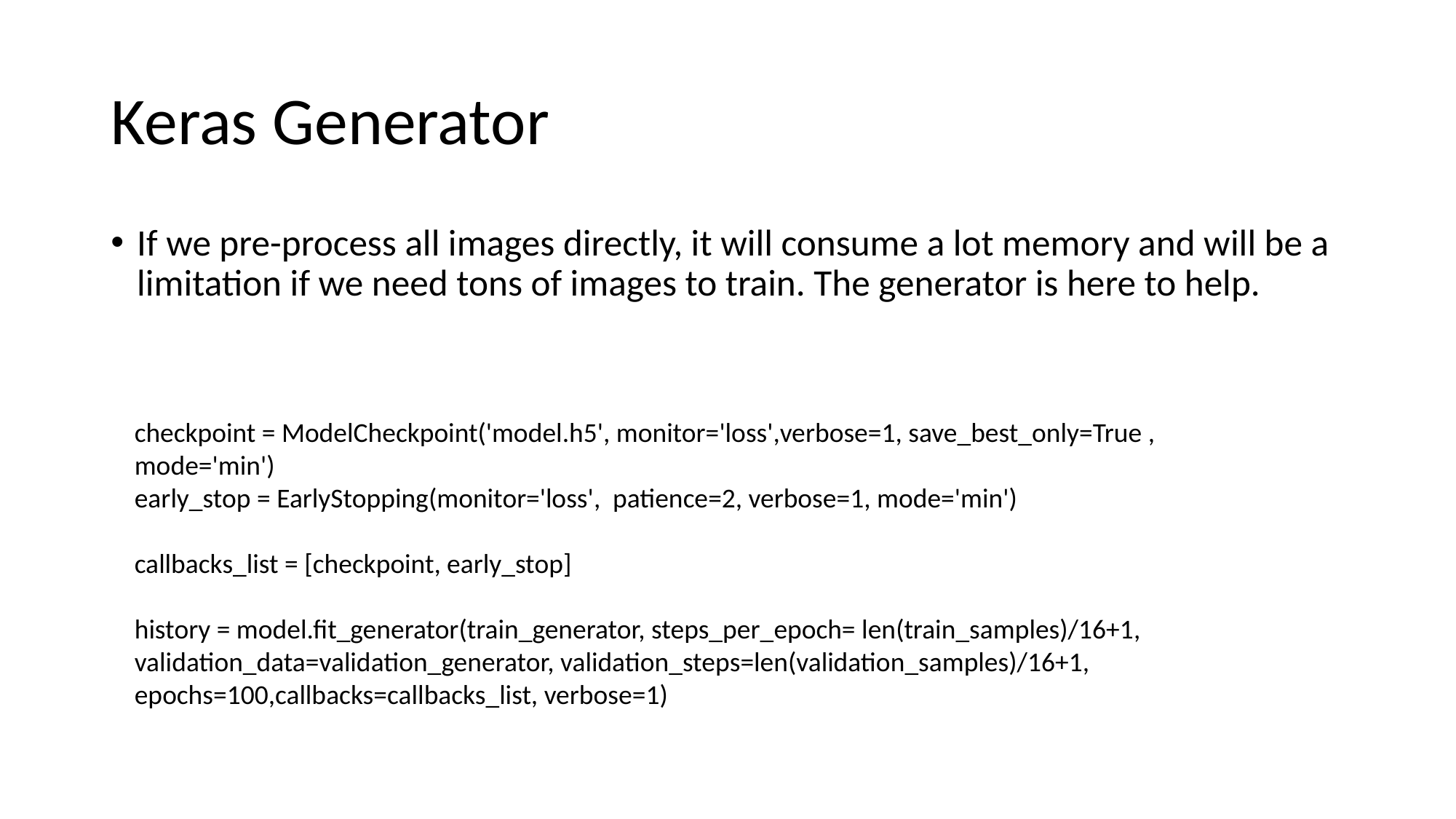

# Keras Generator
If we pre-process all images directly, it will consume a lot memory and will be a limitation if we need tons of images to train. The generator is here to help.
checkpoint = ModelCheckpoint('model.h5', monitor='loss',verbose=1, save_best_only=True , mode='min')
early_stop = EarlyStopping(monitor='loss',  patience=2, verbose=1, mode='min')

callbacks_list = [checkpoint, early_stop]

history = model.fit_generator(train_generator, steps_per_epoch= len(train_samples)/16+1, validation_data=validation_generator, validation_steps=len(validation_samples)/16+1, epochs=100,callbacks=callbacks_list, verbose=1)